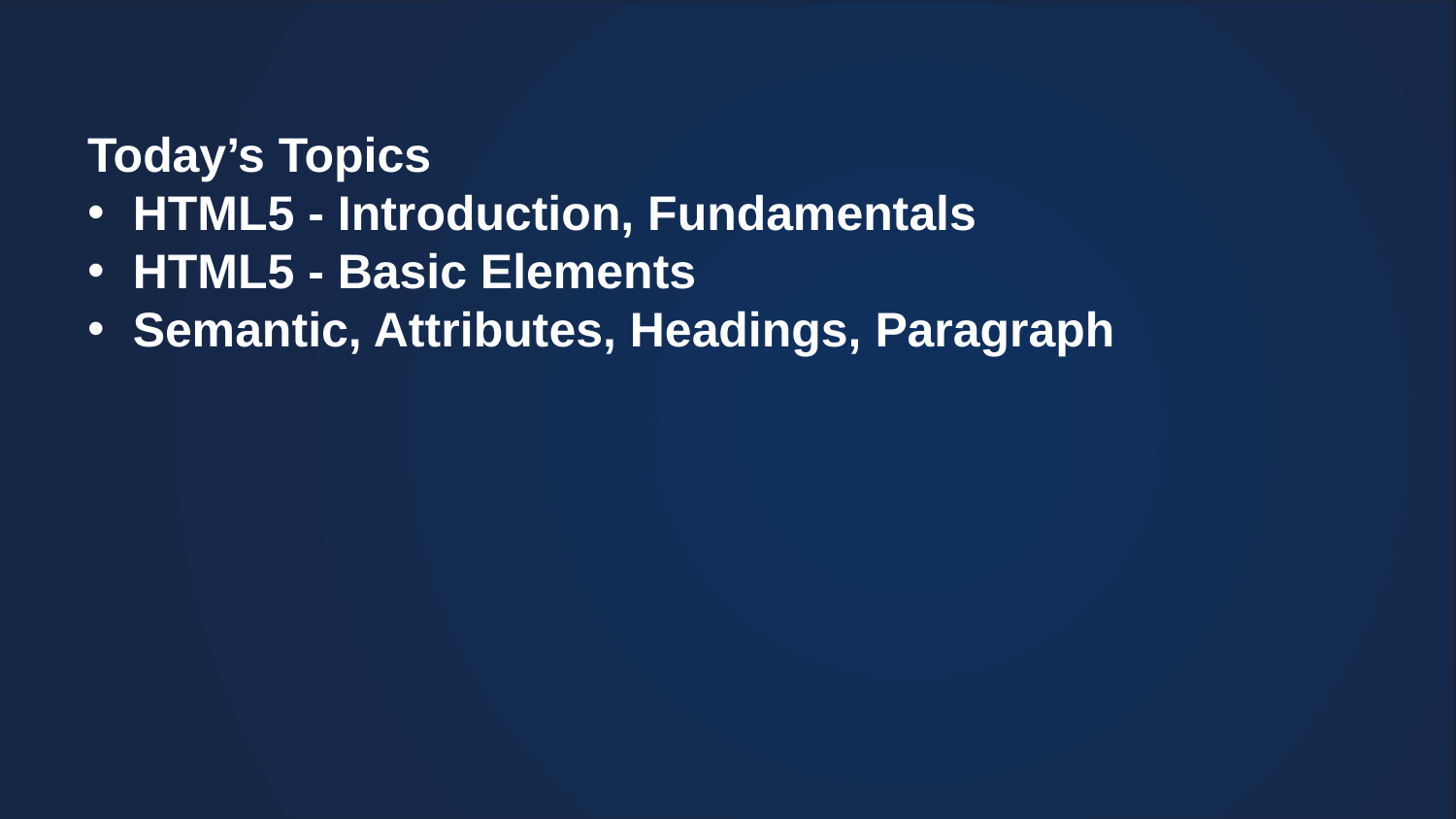

Today’s Topics
HTML5 - Introduction, Fundamentals
HTML5 - Basic Elements
Semantic, Attributes, Headings, Paragraph